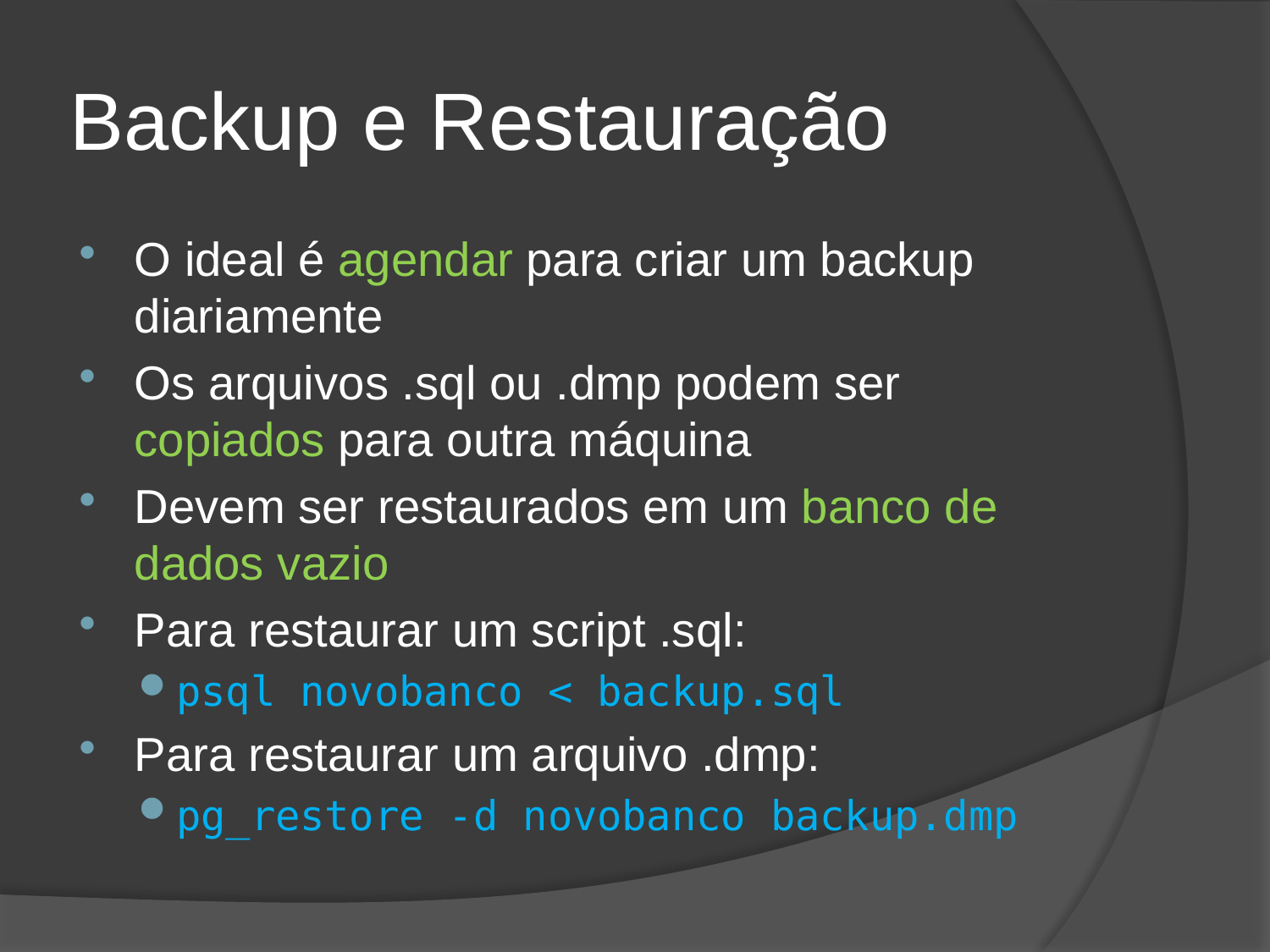

# Backup e Restauração
O ideal é agendar para criar um backup diariamente
Os arquivos .sql ou .dmp podem ser copiados para outra máquina
Devem ser restaurados em um banco de dados vazio
Para restaurar um script .sql:
psql novobanco < backup.sql
Para restaurar um arquivo .dmp:
pg_restore -d novobanco backup.dmp